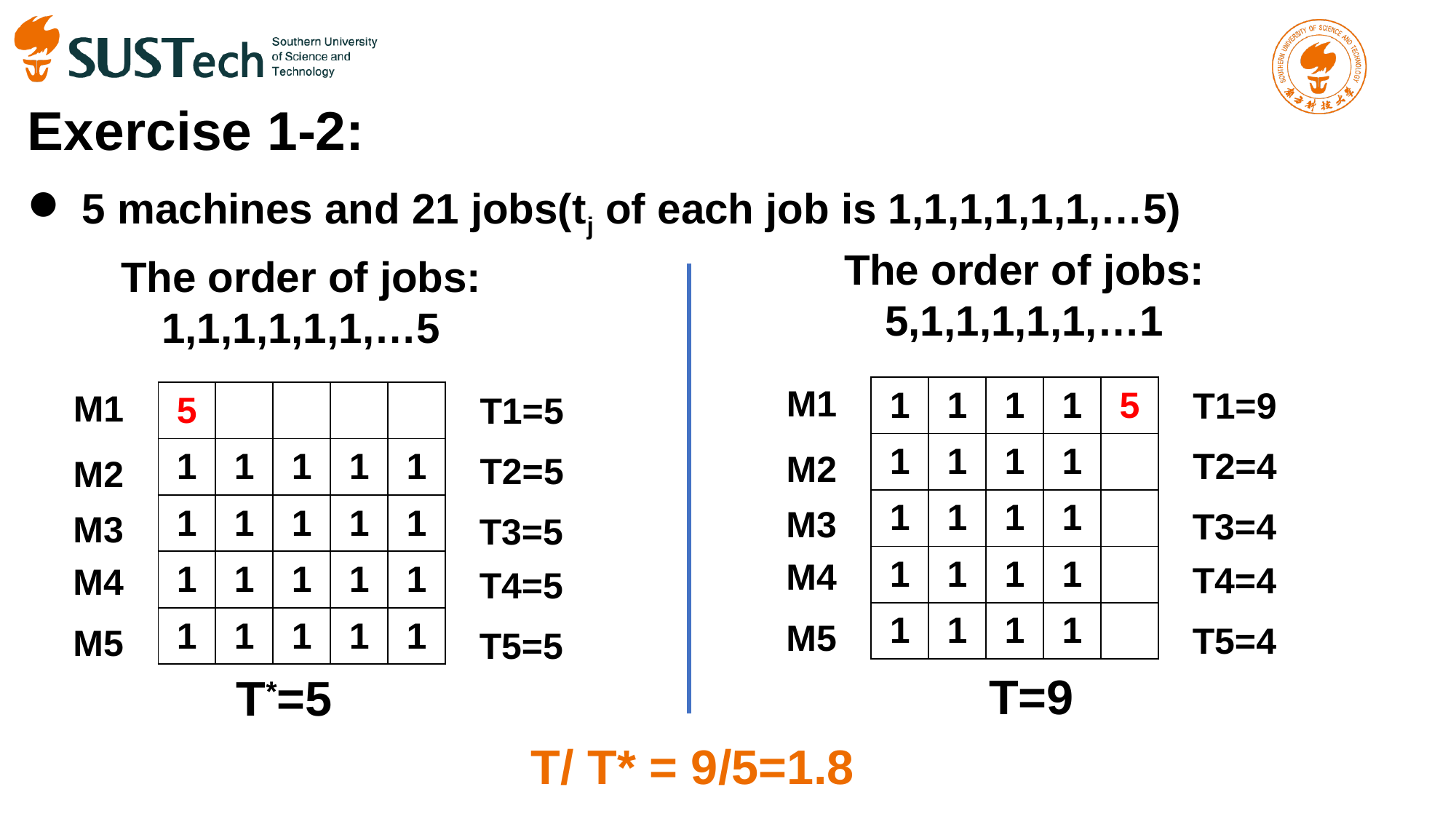

Exercise 1-2:
5 machines and 21 jobs(tj of each job is 1,1,1,1,1,1,…5)
The order of jobs:
5,1,1,1,1,1,…1
The order of jobs:
1,1,1,1,1,1,…5
M1
T1=9
| 1 | 1 | 1 | 1 | 5 |
| --- | --- | --- | --- | --- |
| 1 | 1 | 1 | 1 |  |
| 1 | 1 | 1 | 1 |  |
| 1 | 1 | 1 | 1 |  |
| 1 | 1 | 1 | 1 |  |
M1
T1=5
| 5 |  |  |  |  |
| --- | --- | --- | --- | --- |
| 1 | 1 | 1 | 1 | 1 |
| 1 | 1 | 1 | 1 | 1 |
| 1 | 1 | 1 | 1 | 1 |
| 1 | 1 | 1 | 1 | 1 |
T2=4
M2
T2=5
M2
M3
T3=4
M3
T3=5
M4
T4=4
M4
T4=5
M5
T5=4
M5
T5=5
T=9
T*=5
T/ T* = 9/5=1.8